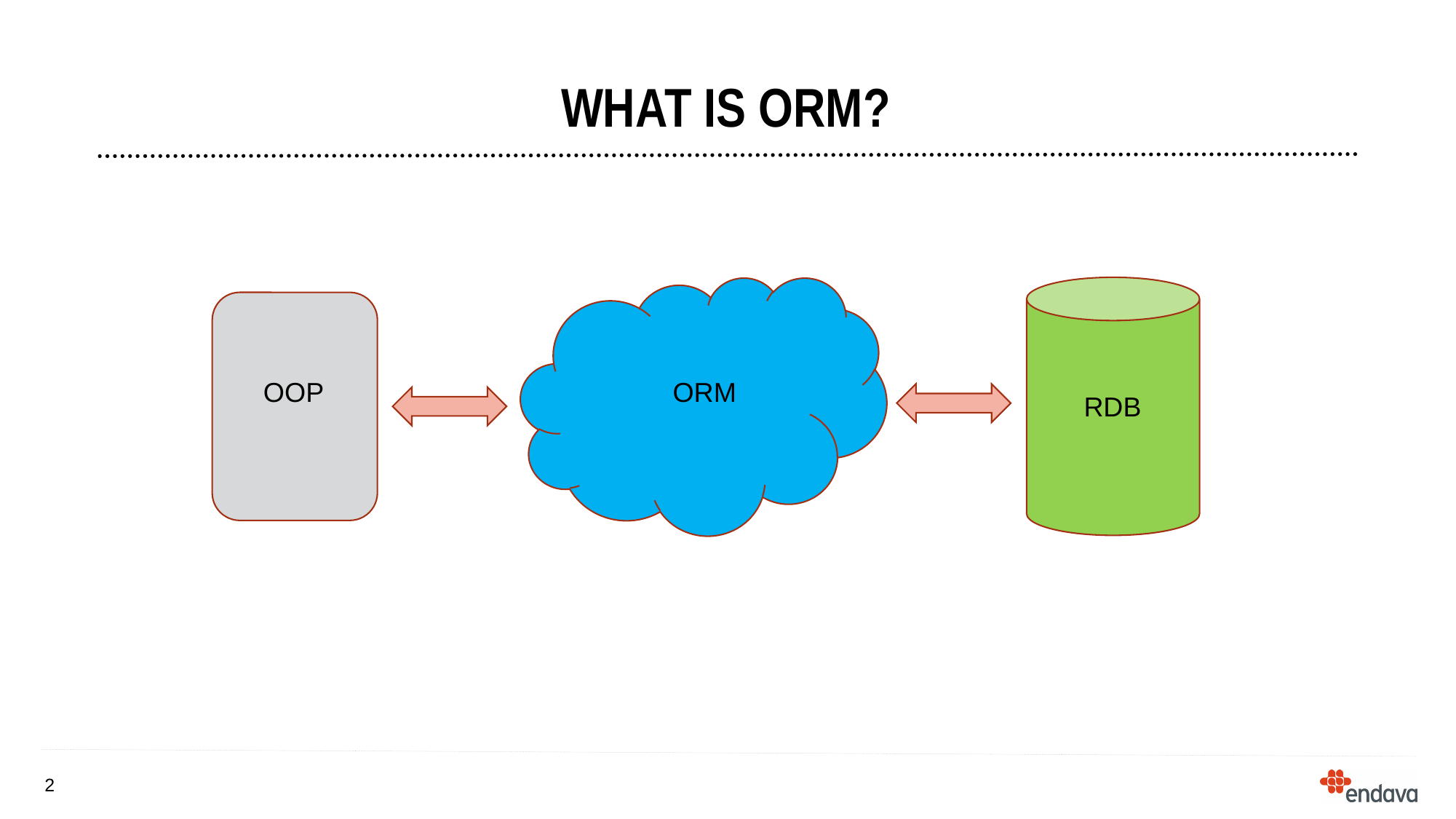

# What is orm?

OOP
ORM

RDB